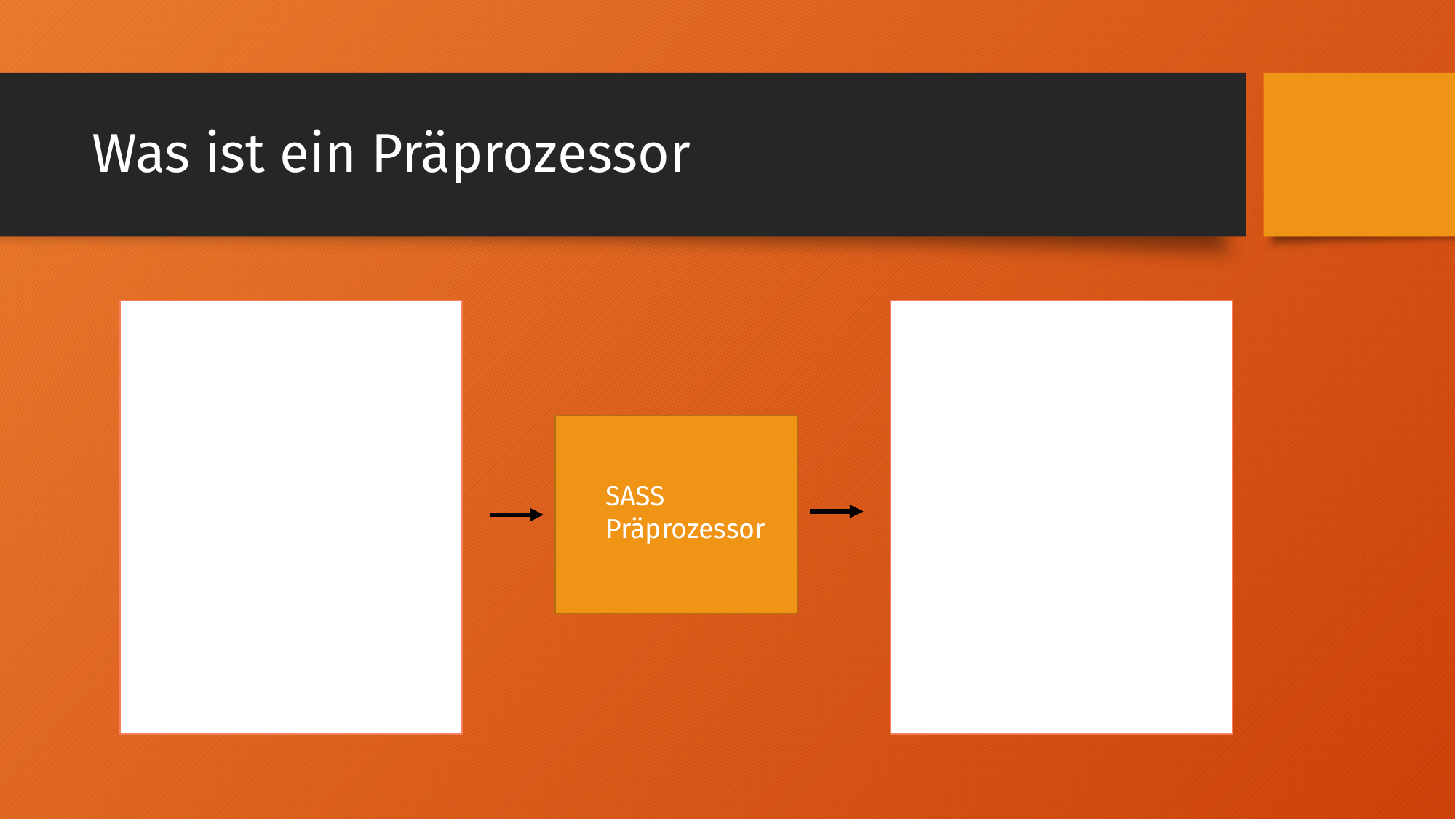

# Was ist ein Präprozessor

SASS Präprozessor